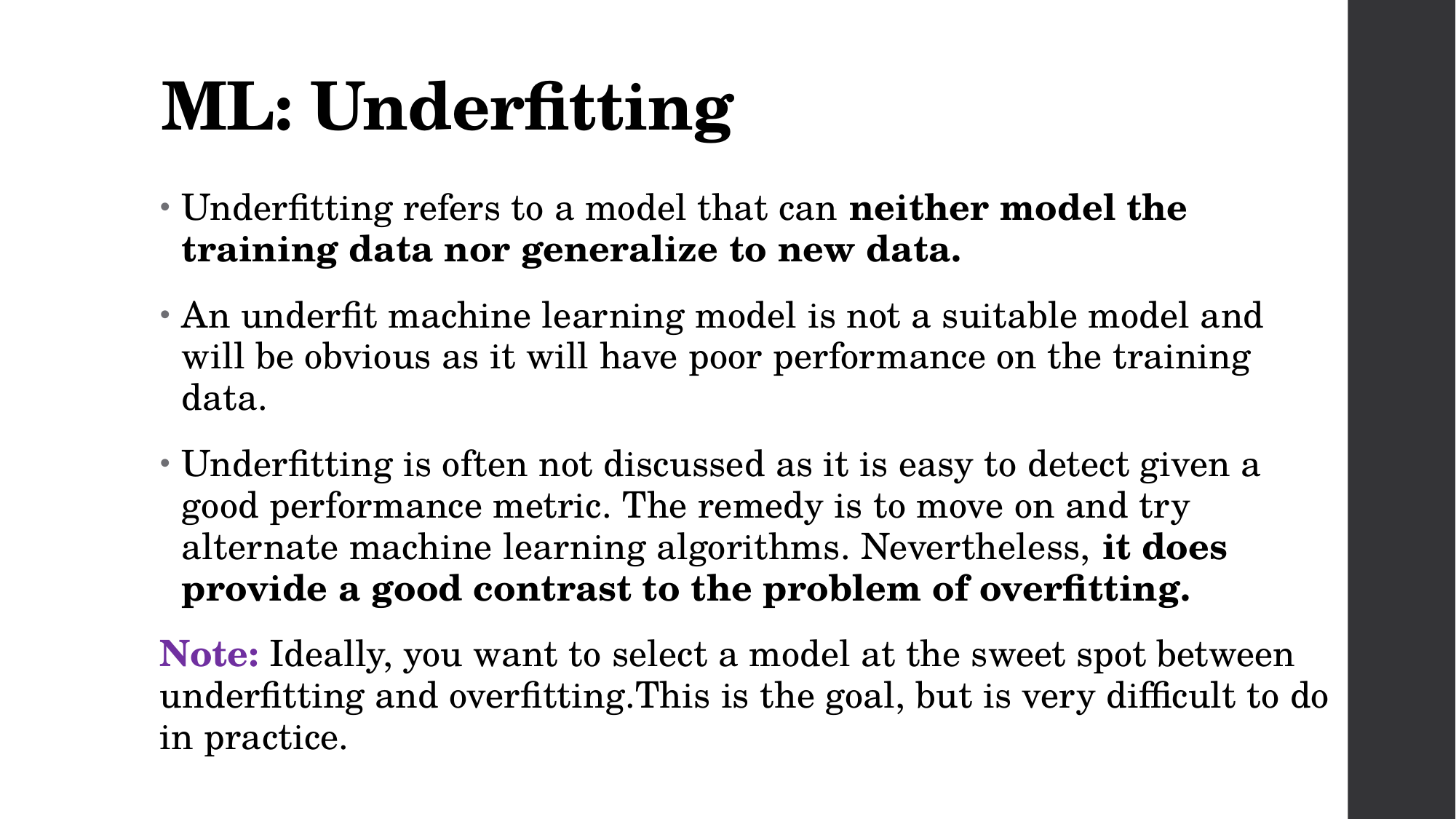

# ML: Underfitting
Underfitting refers to a model that can neither model the training data nor generalize to new data.
An underfit machine learning model is not a suitable model and will be obvious as it will have poor performance on the training data.
Underfitting is often not discussed as it is easy to detect given a good performance metric. The remedy is to move on and try alternate machine learning algorithms. Nevertheless, it does provide a good contrast to the problem of overfitting.
Note: Ideally, you want to select a model at the sweet spot between underfitting and overfitting.This is the goal, but is very difficult to do in practice.
36